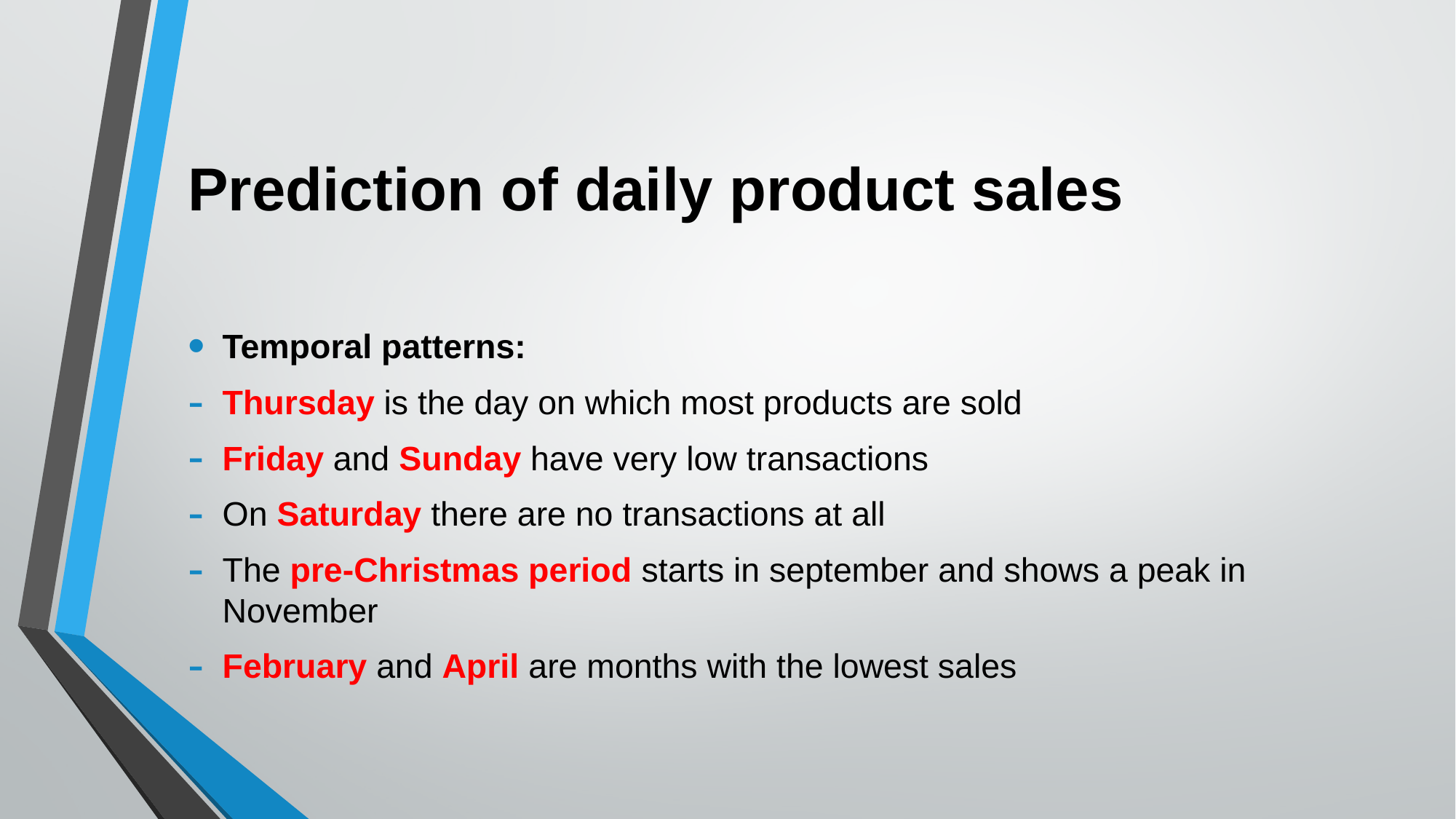

# Prediction of daily product sales
Temporal patterns:
Thursday is the day on which most products are sold
Friday and Sunday have very low transactions
On Saturday there are no transactions at all
The pre-Christmas period starts in september and shows a peak in November
February and April are months with the lowest sales